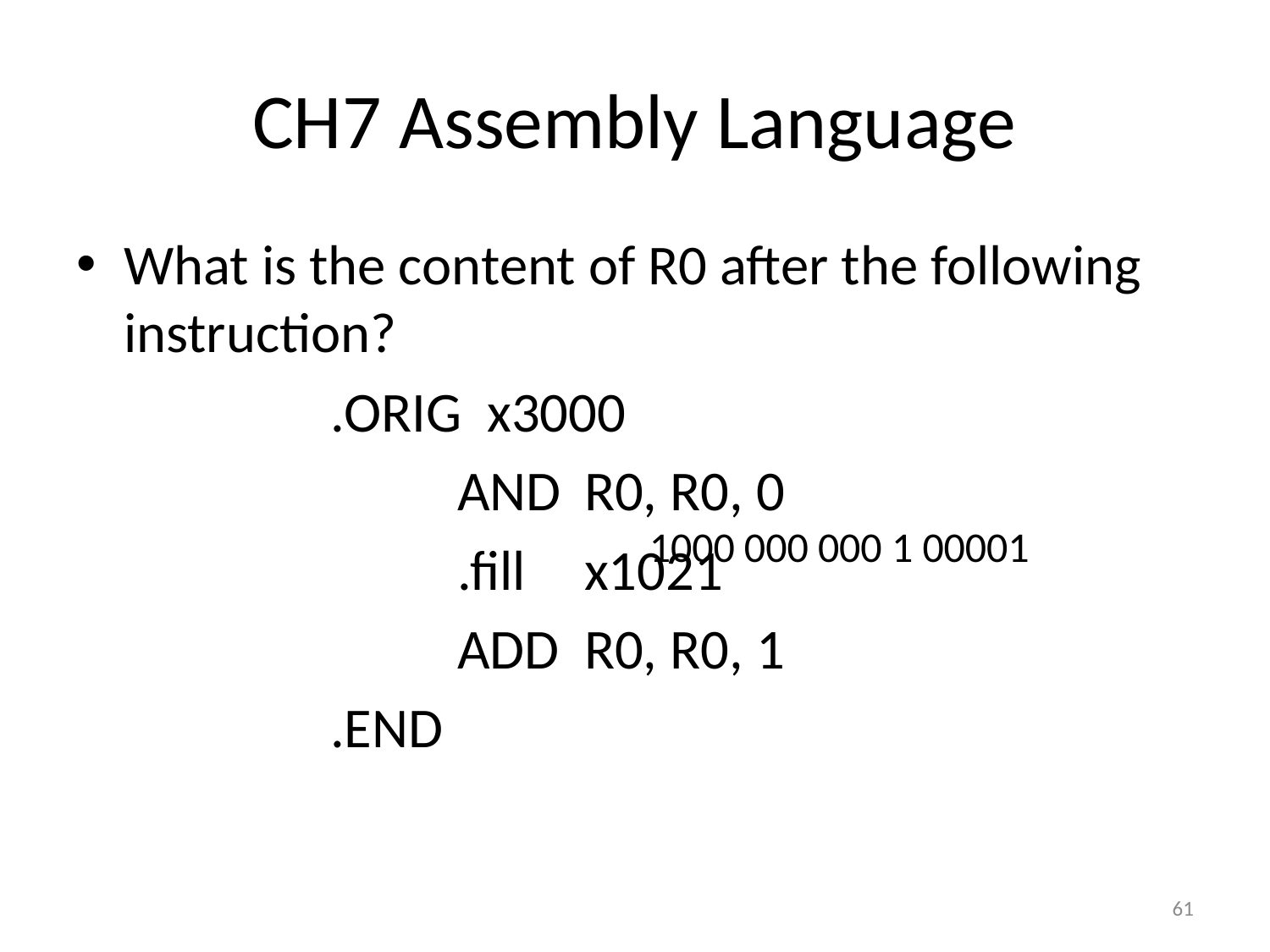

# CH7 Assembly Language
What is the content of R0 after the following instruction?
		.ORIG  x3000
			AND	R0, R0, 0
			.fill	x1021
			ADD	R0, R0, 1
		.END

1000 000 000 1 00001
61